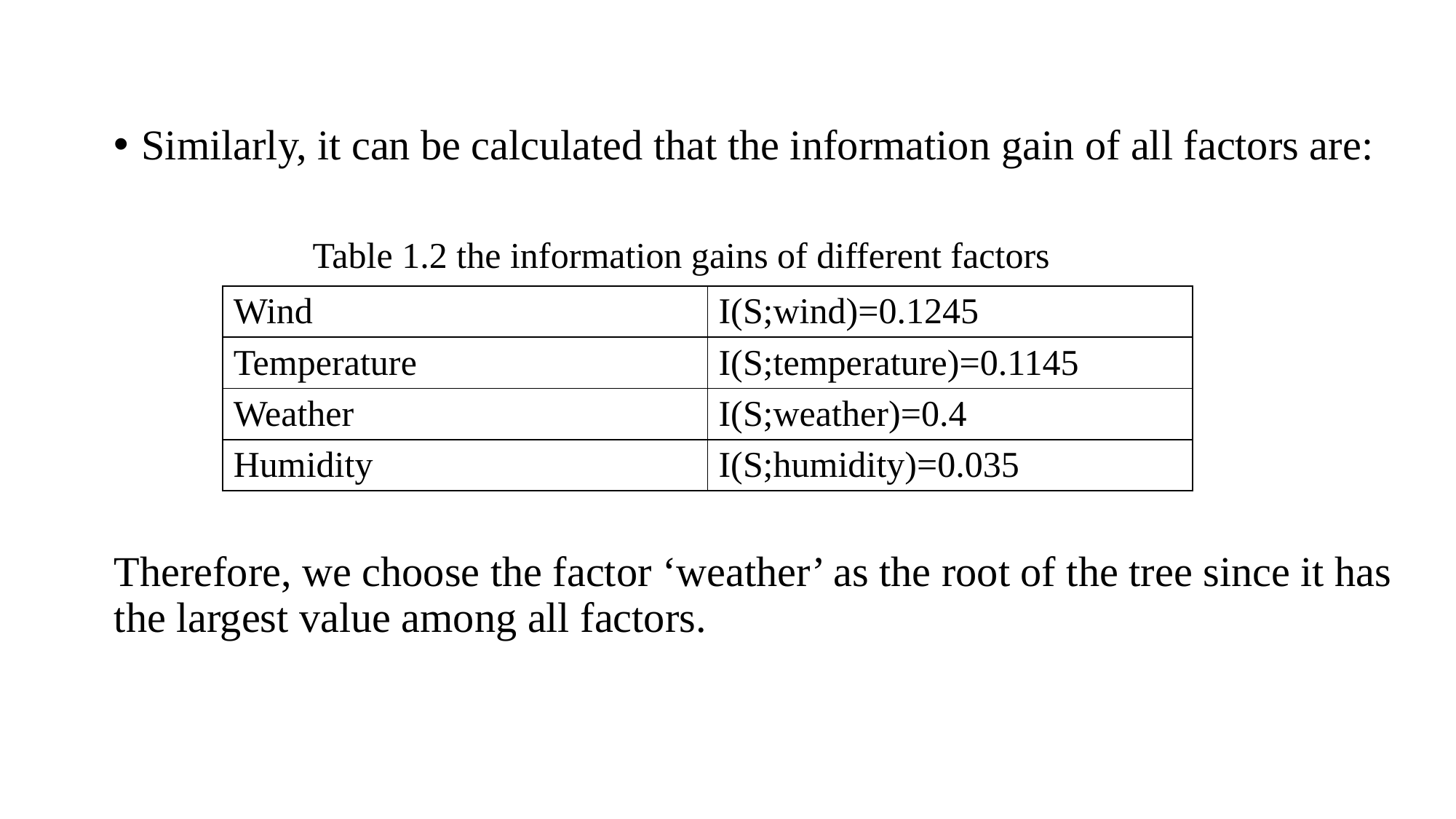

Similarly, it can be calculated that the information gain of all factors are:

Therefore, we choose the factor ‘weather’ as the root of the tree since it has the largest value among all factors.

Table 1.2 the information gains of different factors
| Wind | I(S;wind)=0.1245 |
| --- | --- |
| Temperature | I(S;temperature)=0.1145 |
| Weather | I(S;weather)=0.4 |
| Humidity | I(S;humidity)=0.035 |